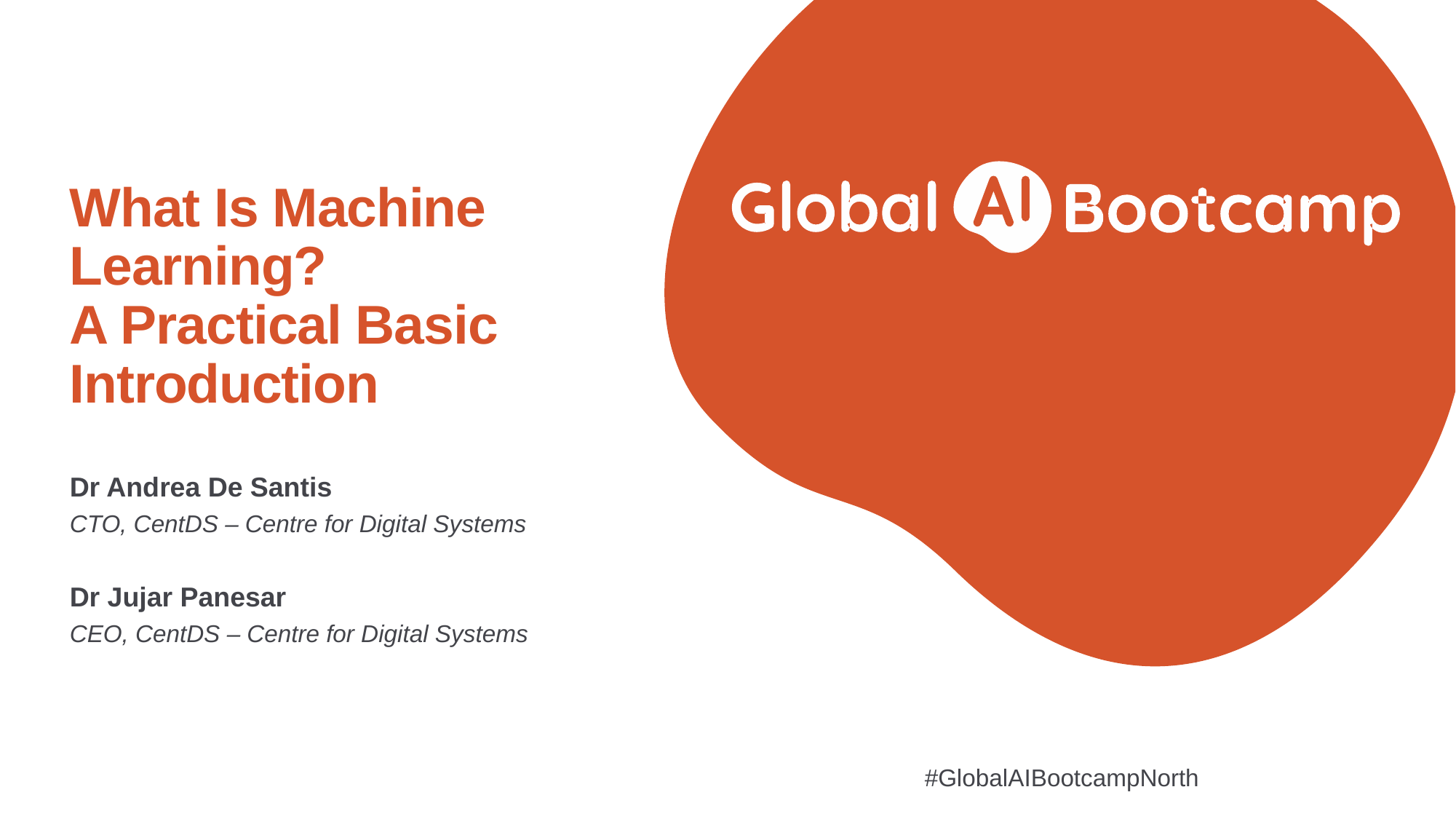

# What Is Machine Learning? A Practical Basic Introduction
Dr Andrea De Santis
CTO, CentDS – Centre for Digital Systems
Dr Jujar Panesar
CEO, CentDS – Centre for Digital Systems